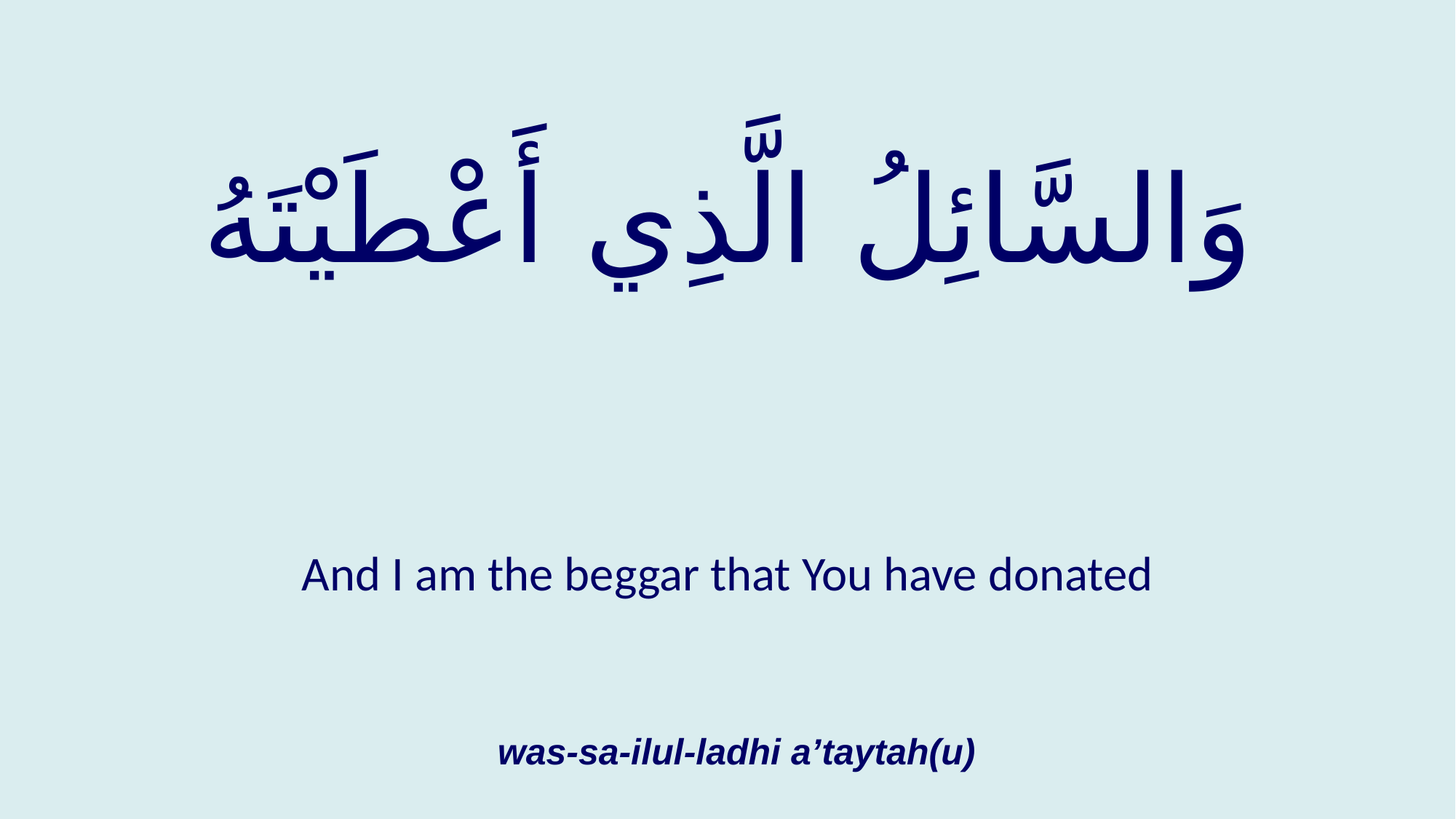

# وَالسَّائِلُ الَّذِي أَعْطَيْتَهُ
And I am the beggar that You have donated
was-sa-ilul-ladhi a’taytah(u)